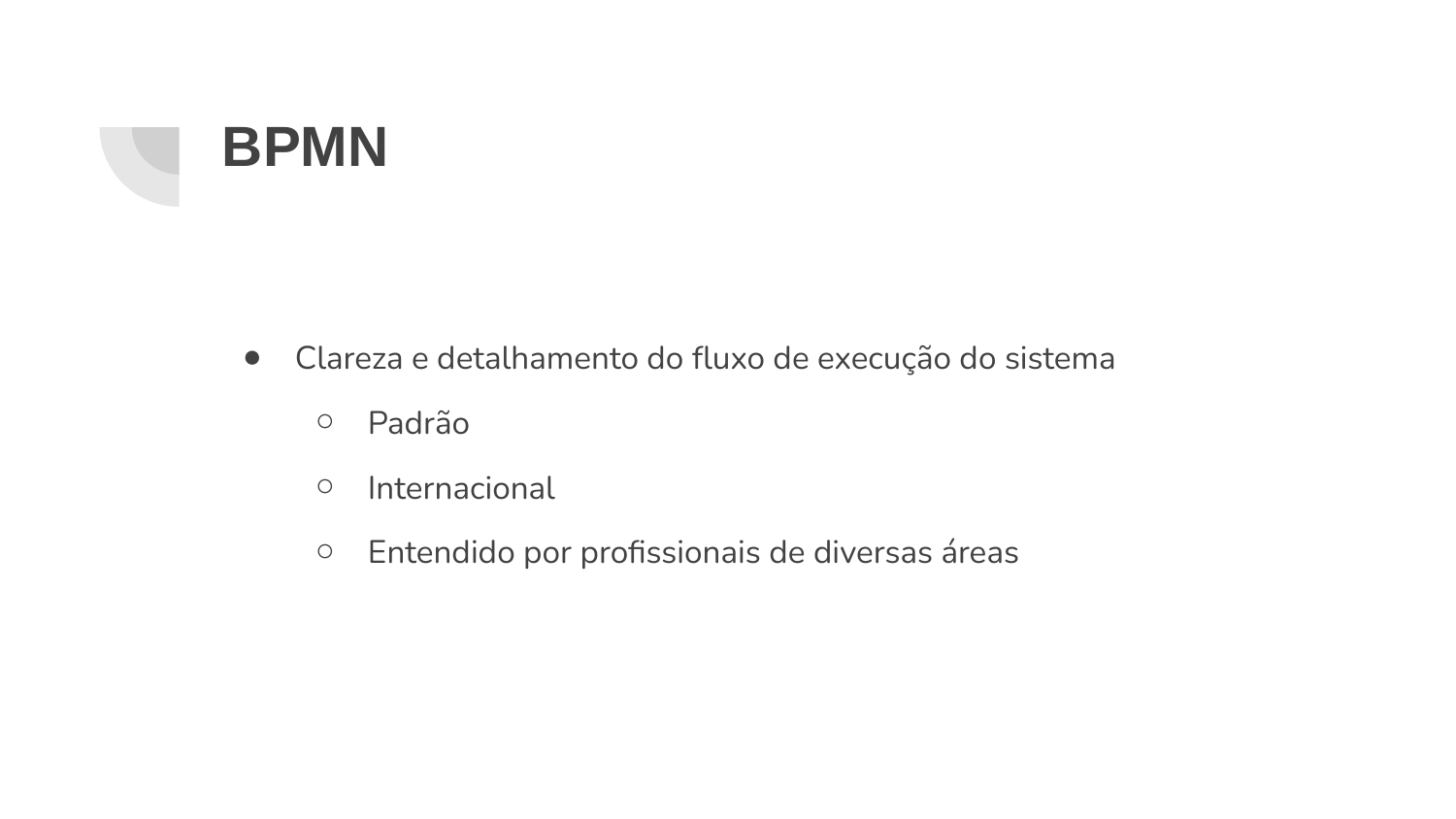

# BPMN
Clareza e detalhamento do fluxo de execução do sistema
Padrão
Internacional
Entendido por profissionais de diversas áreas